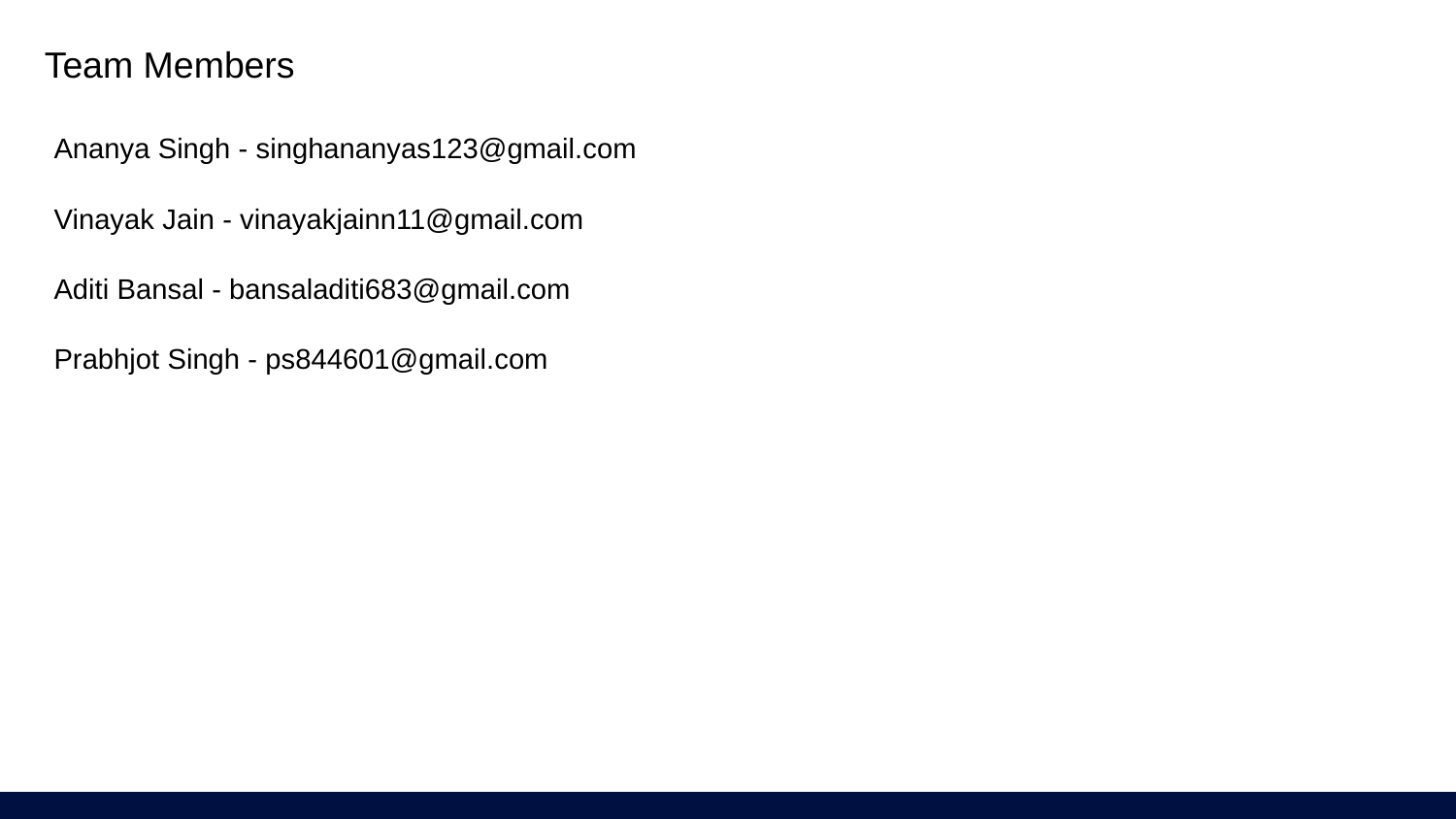

Team Members
Ananya Singh - singhananyas123@gmail.com
Vinayak Jain - vinayakjainn11@gmail.com
Aditi Bansal - bansaladiti683@gmail.com

Prabhjot Singh - ps844601@gmail.com